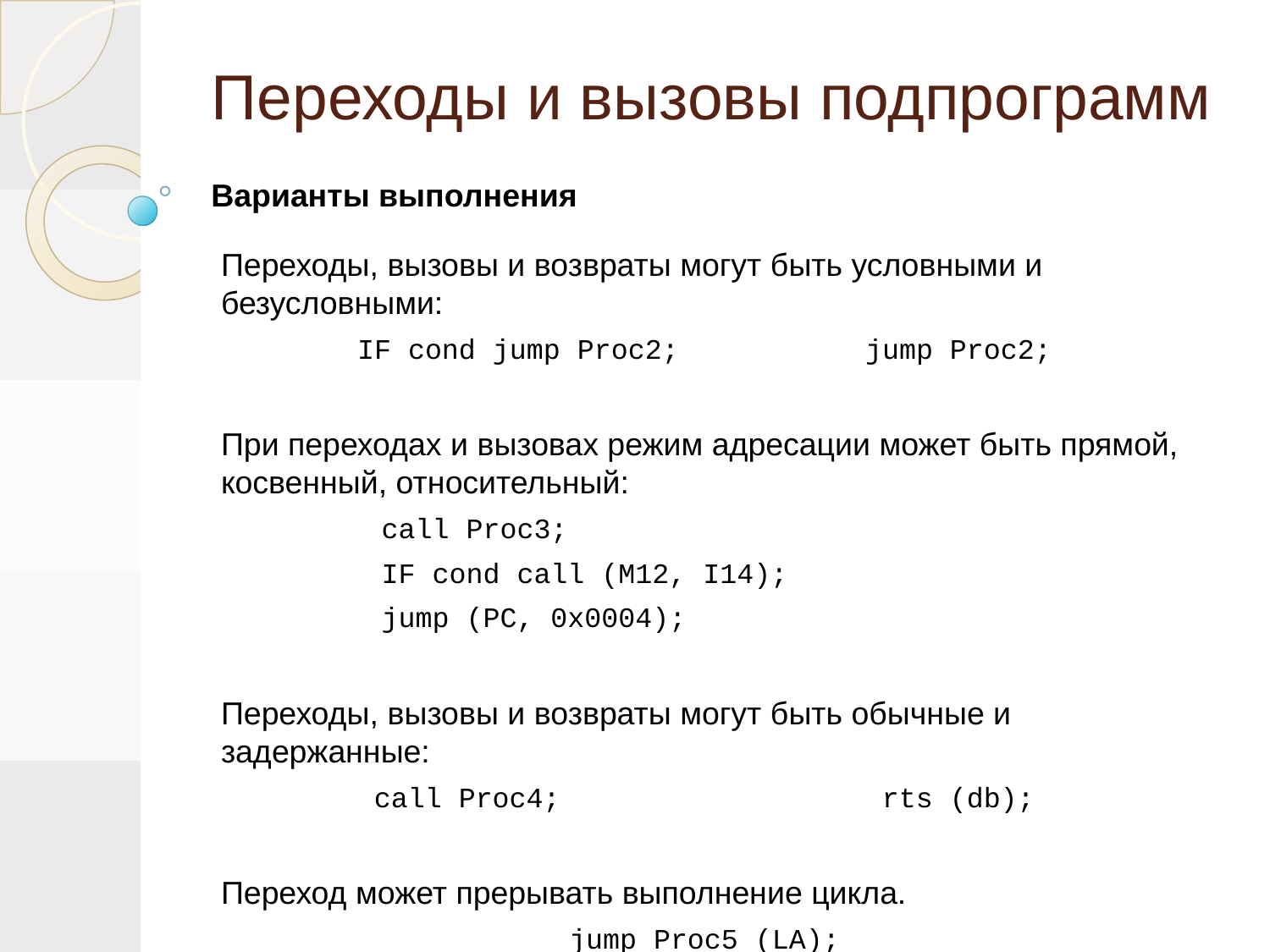

# Переходы и вызовы подпрограмм
Варианты выполнения
Переходы, вызовы и возвраты могут быть условными и безусловными:
IF cond jump Proc2;		jump Proc2;

При переходах и вызовах режим адресации может быть прямой, косвенный, относительный:
call Proc3;
IF cond call (M12, I14);
jump (PC, 0x0004);

Переходы, вызовы и возвраты могут быть обычные и задержанные:
call Proc4;			rts (db);

Переход может прерывать выполнение цикла.
jump Proc5 (LA);